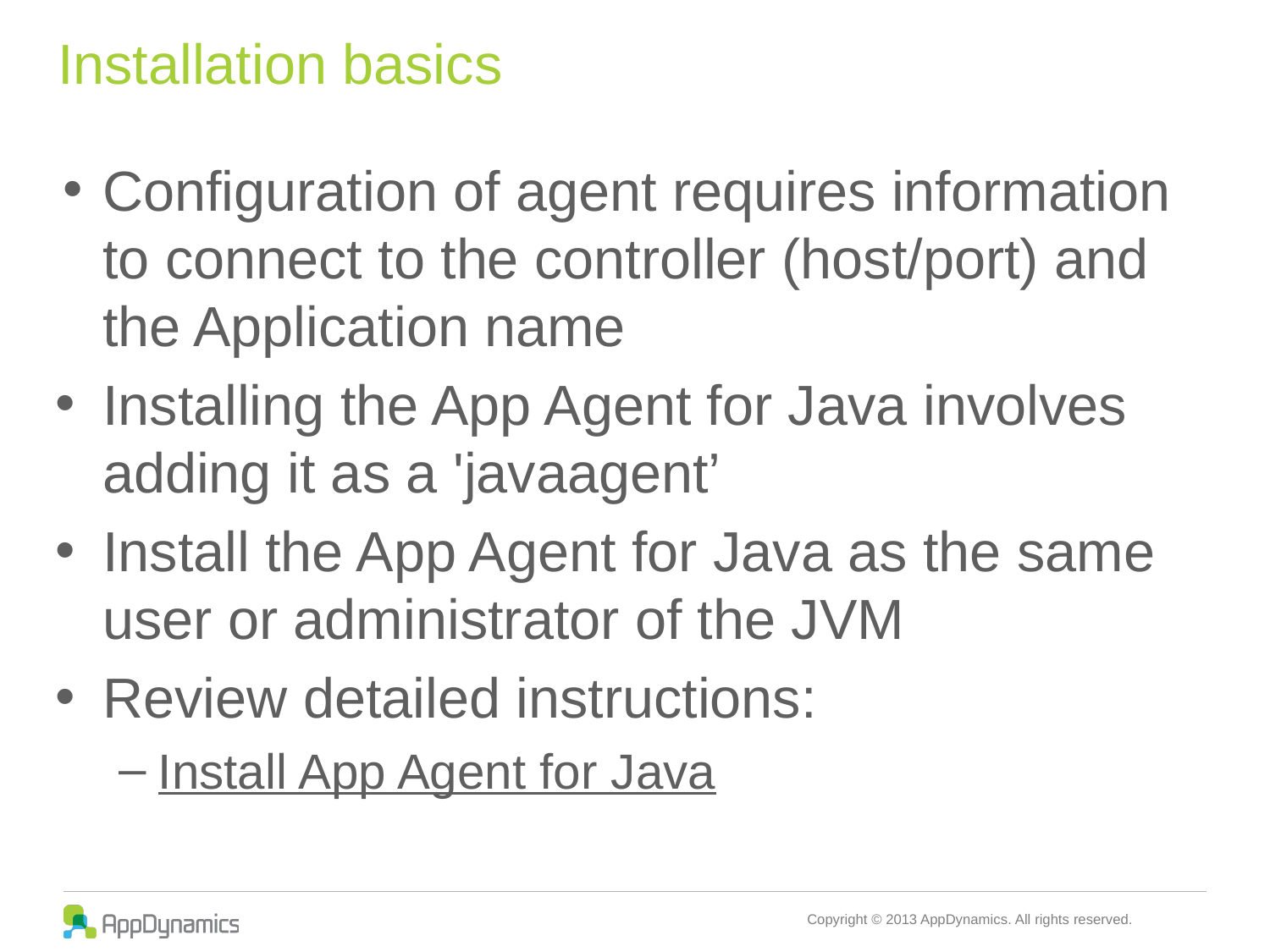

# Installation basics
Configuration of agent requires information to connect to the controller (host/port) and the Application name
Installing the App Agent for Java involves adding it as a 'javaagent’
Install the App Agent for Java as the same user or administrator of the JVM
Review detailed instructions:
Install App Agent for Java